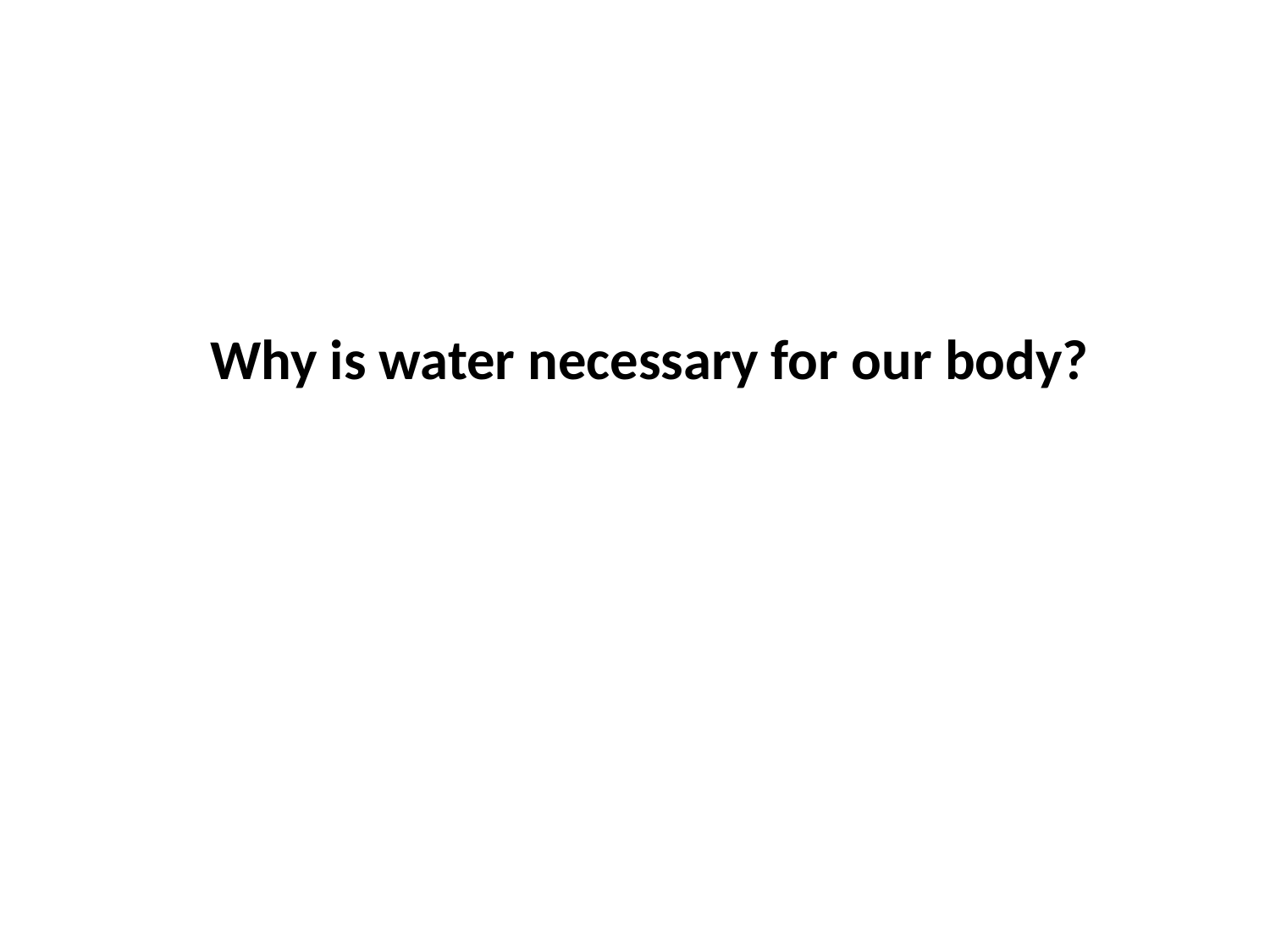

Why is water necessary for our body?